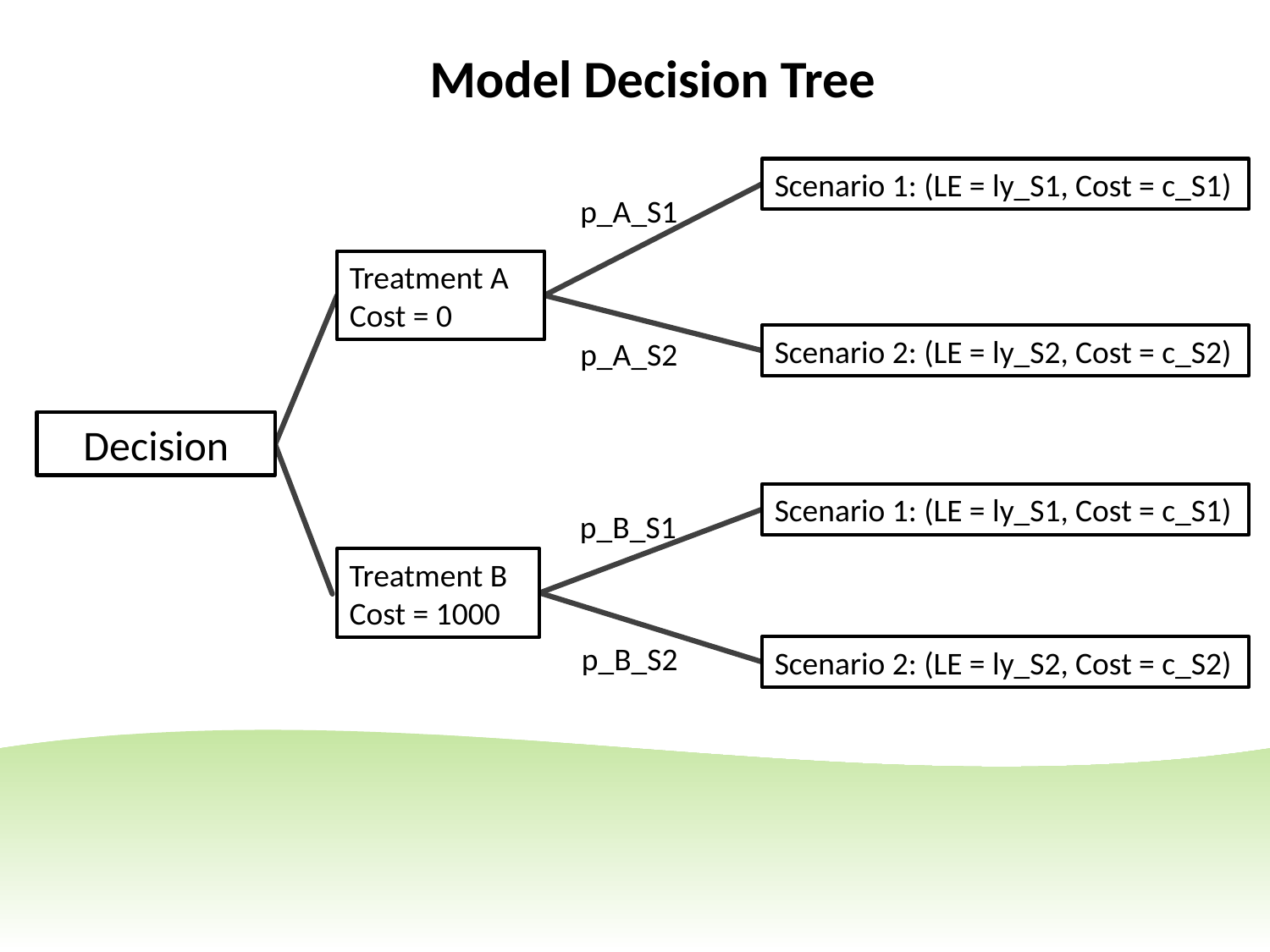

# Model Decision Tree
Scenario 1: (LE = ly_S1, Cost = c_S1)
p_A_S1
Treatment A
Cost = 0
Scenario 2: (LE = ly_S2, Cost = c_S2)
p_A_S2
Decision
Scenario 1: (LE = ly_S1, Cost = c_S1)
p_B_S1
Treatment B
Cost = 1000
p_B_S2
Scenario 2: (LE = ly_S2, Cost = c_S2)